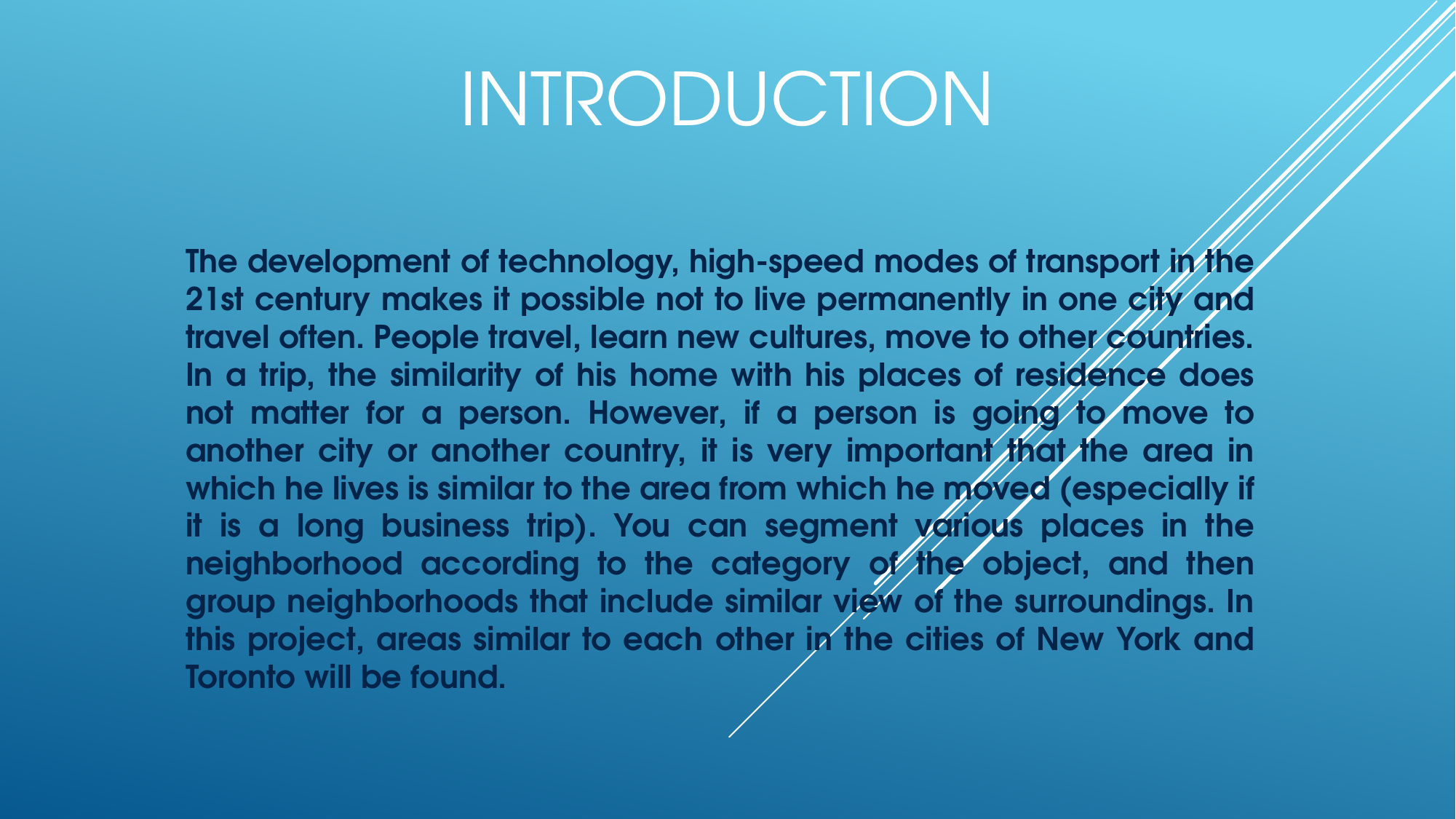

# Introduction
The development of technology, high-speed modes of transport in the 21st century makes it possible not to live permanently in one city and travel often. People travel, learn new cultures, move to other countries. In a trip, the similarity of his home with his places of residence does not matter for a person. However, if a person is going to move to another city or another country, it is very important that the area in which he lives is similar to the area from which he moved (especially if it is a long business trip). You can segment various places in the neighborhood according to the category of the object, and then group neighborhoods that include similar view of the surroundings. In this project, areas similar to each other in the cities of New York and Toronto will be found.